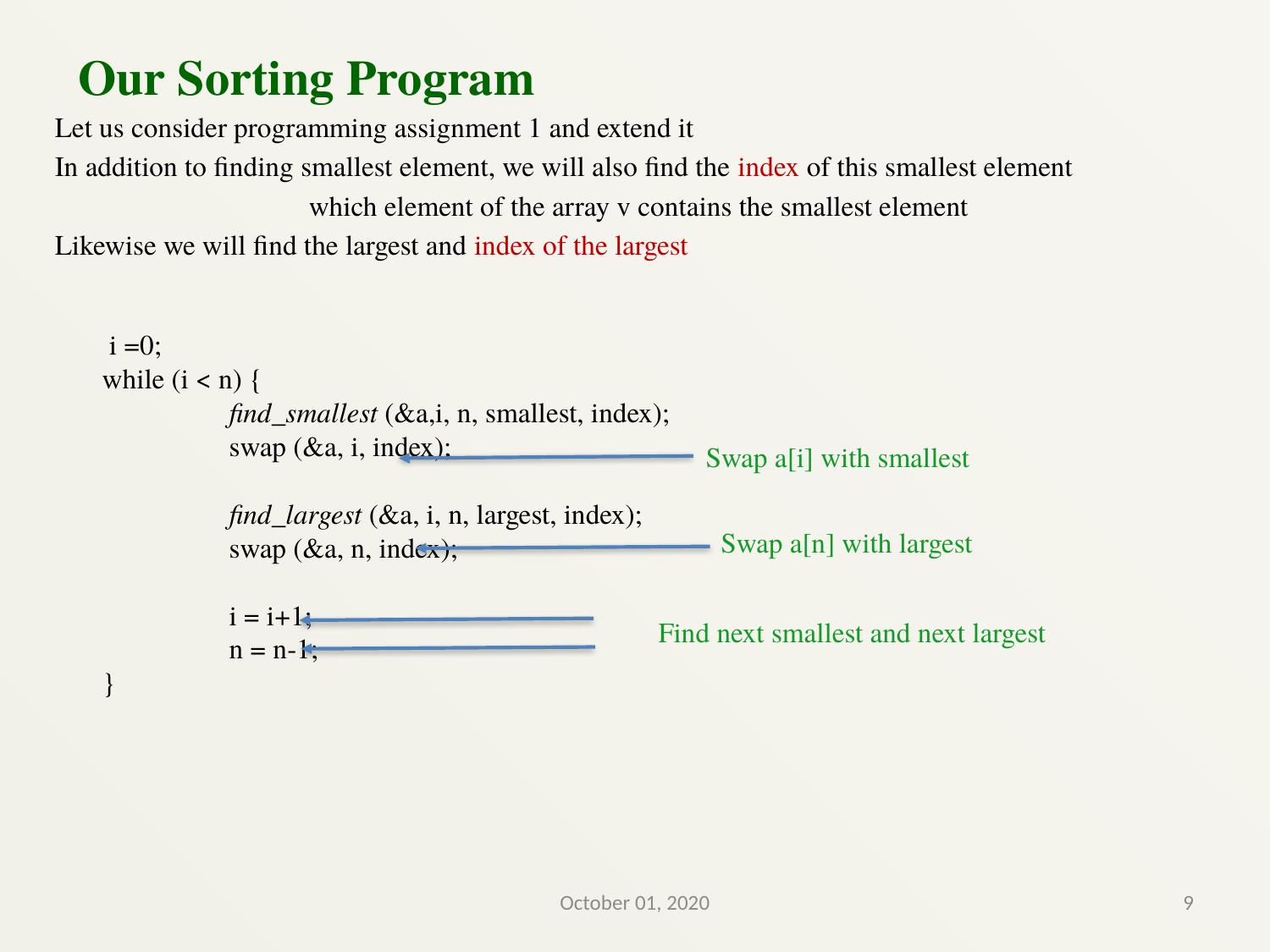

Our Sorting Program
Let us consider programming assignment 1 and extend it
In addition to finding smallest element, we will also find the index of this smallest element
		which element of the array v contains the smallest element
Likewise we will find the largest and index of the largest
 i =0;
while (i < n) {
	find_smallest (&a,i, n, smallest, index);
	swap (&a, i, index);

	find_largest (&a, i, n, largest, index);
	swap (&a, n, index);

	i = i+1;
	n = n-1;
}
Swap a[i] with smallest
Swap a[n] with largest
Find next smallest and next largest
October 01, 2020
9